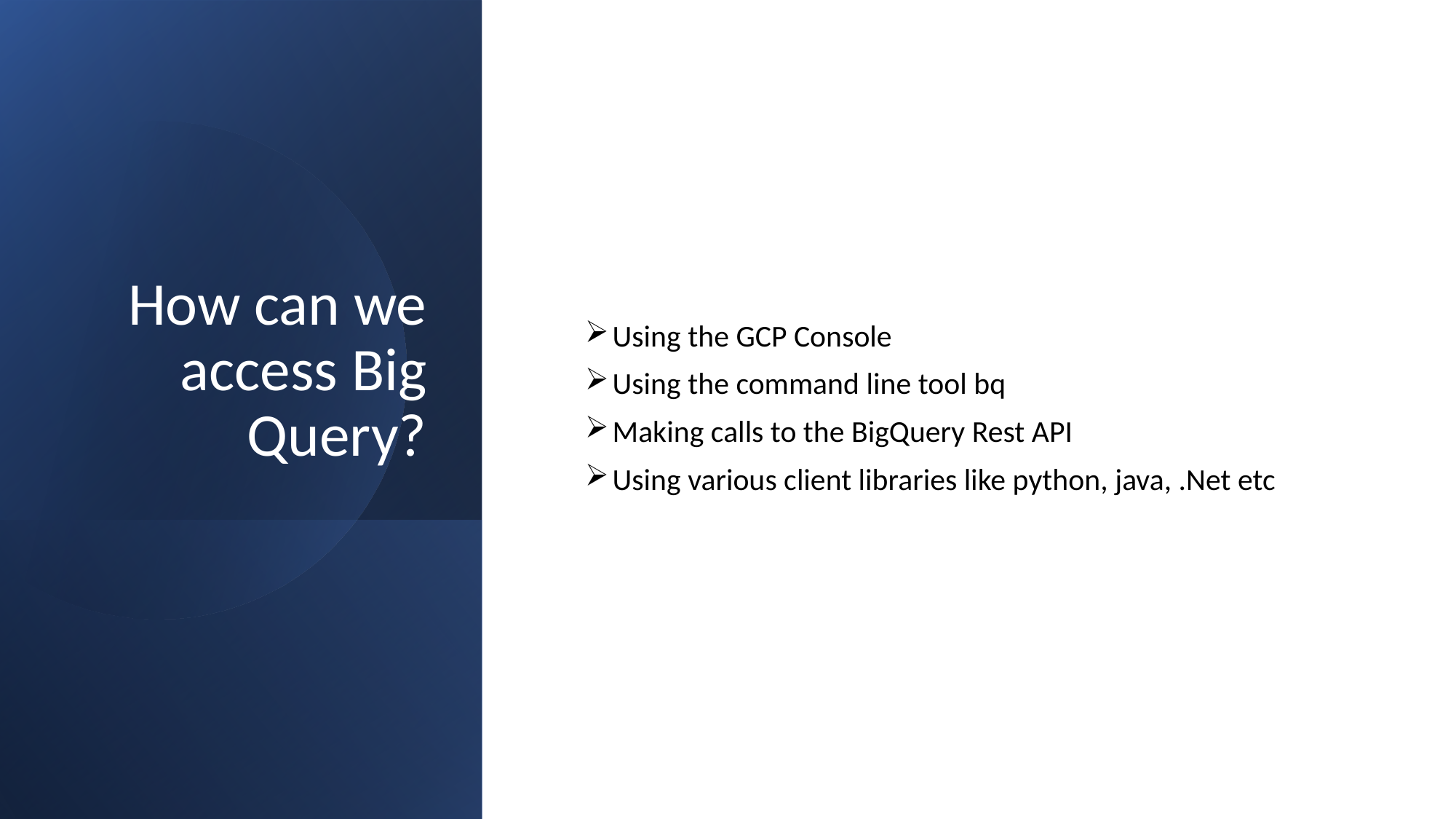

# How can we access Big Query?
Using the GCP Console
Using the command line tool bq
Making calls to the BigQuery Rest API
Using various client libraries like python, java, .Net etc